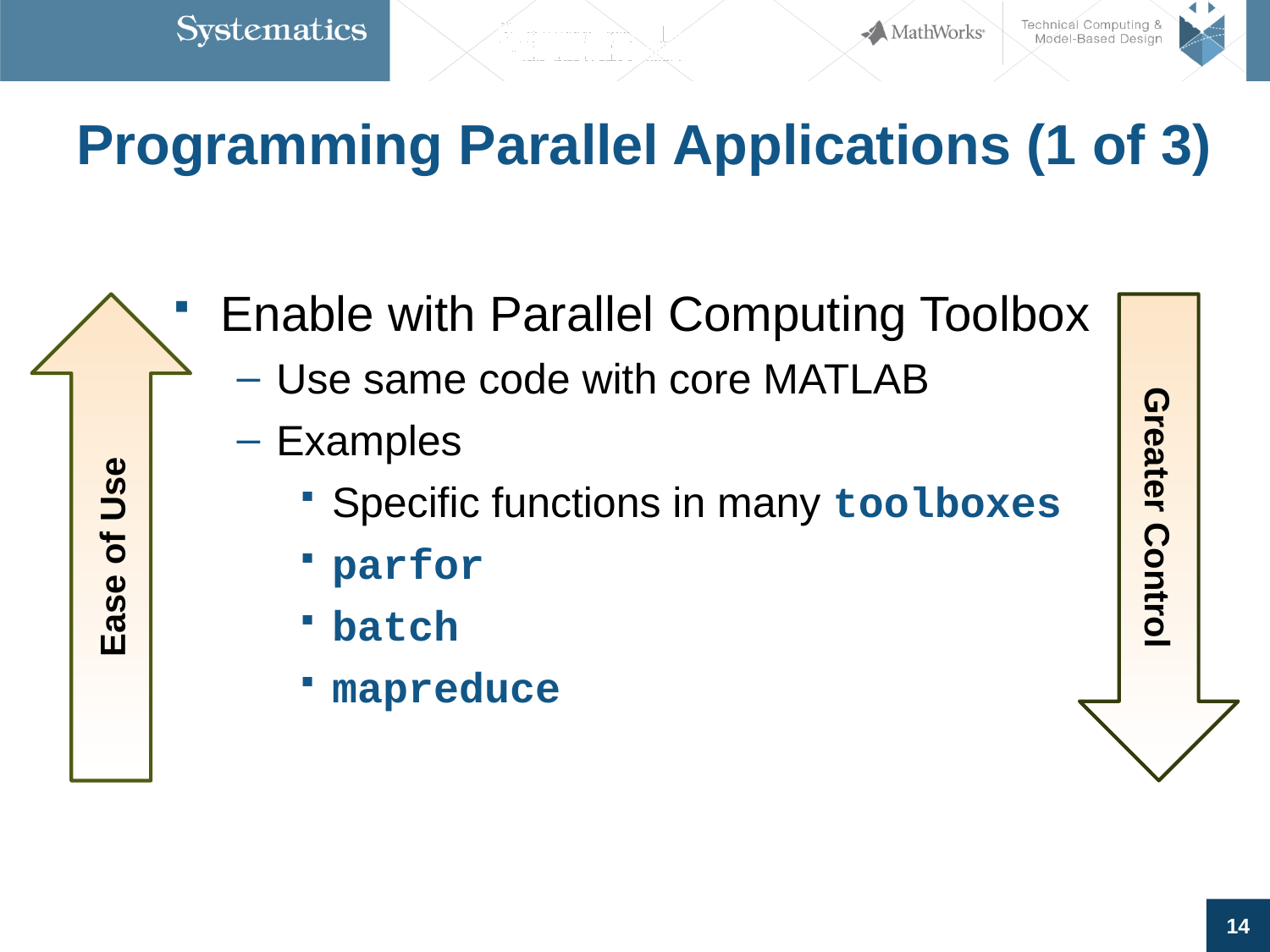

# Programming Parallel Applications (1 of 3)

Enable with Parallel Computing Toolbox
Use same code with core MATLAB
Examples
Specific functions in many toolboxes
parfor
batch
mapreduce

Ease of Use
Greater Control